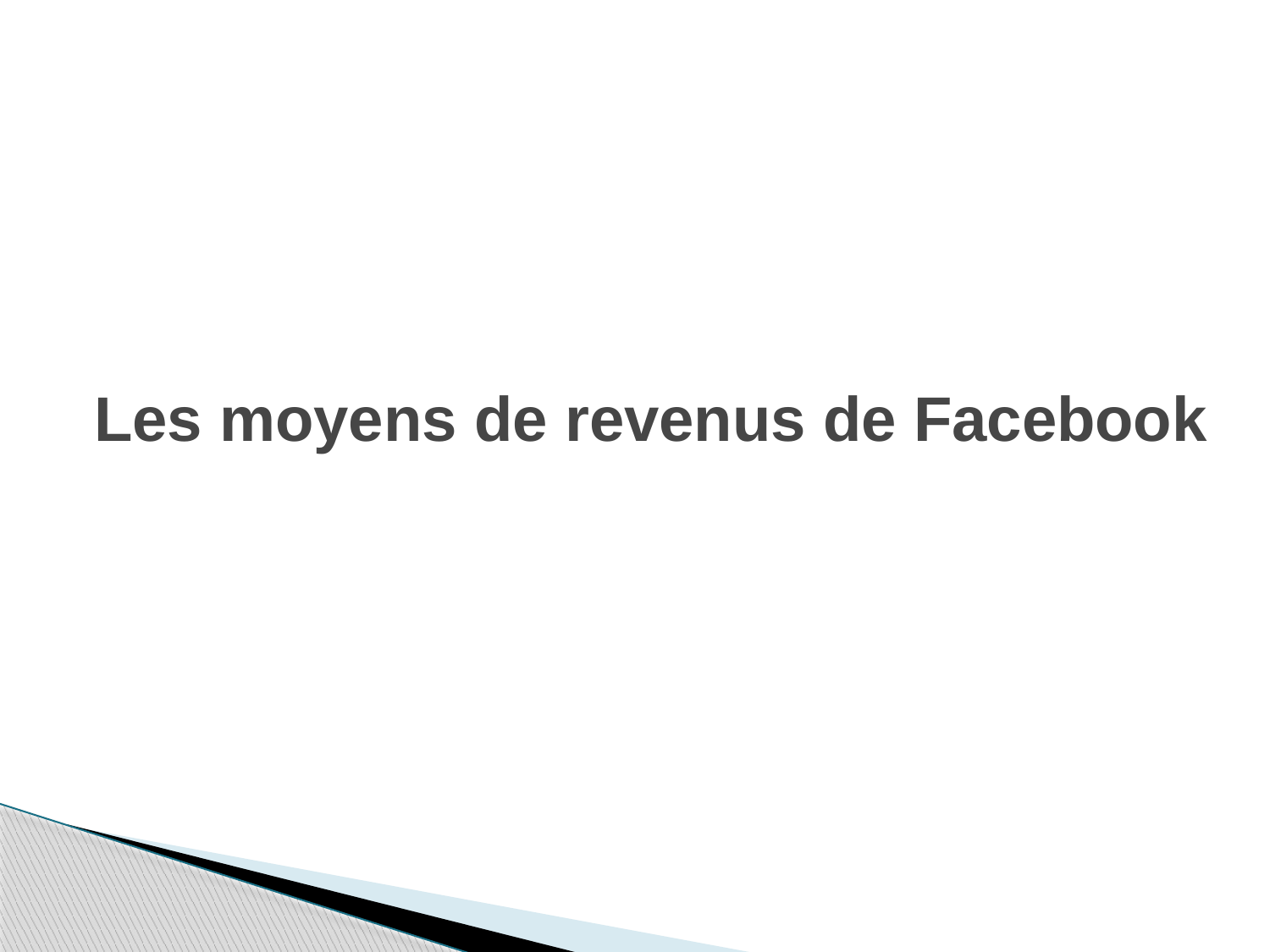

# Les moyens de revenus de Facebook